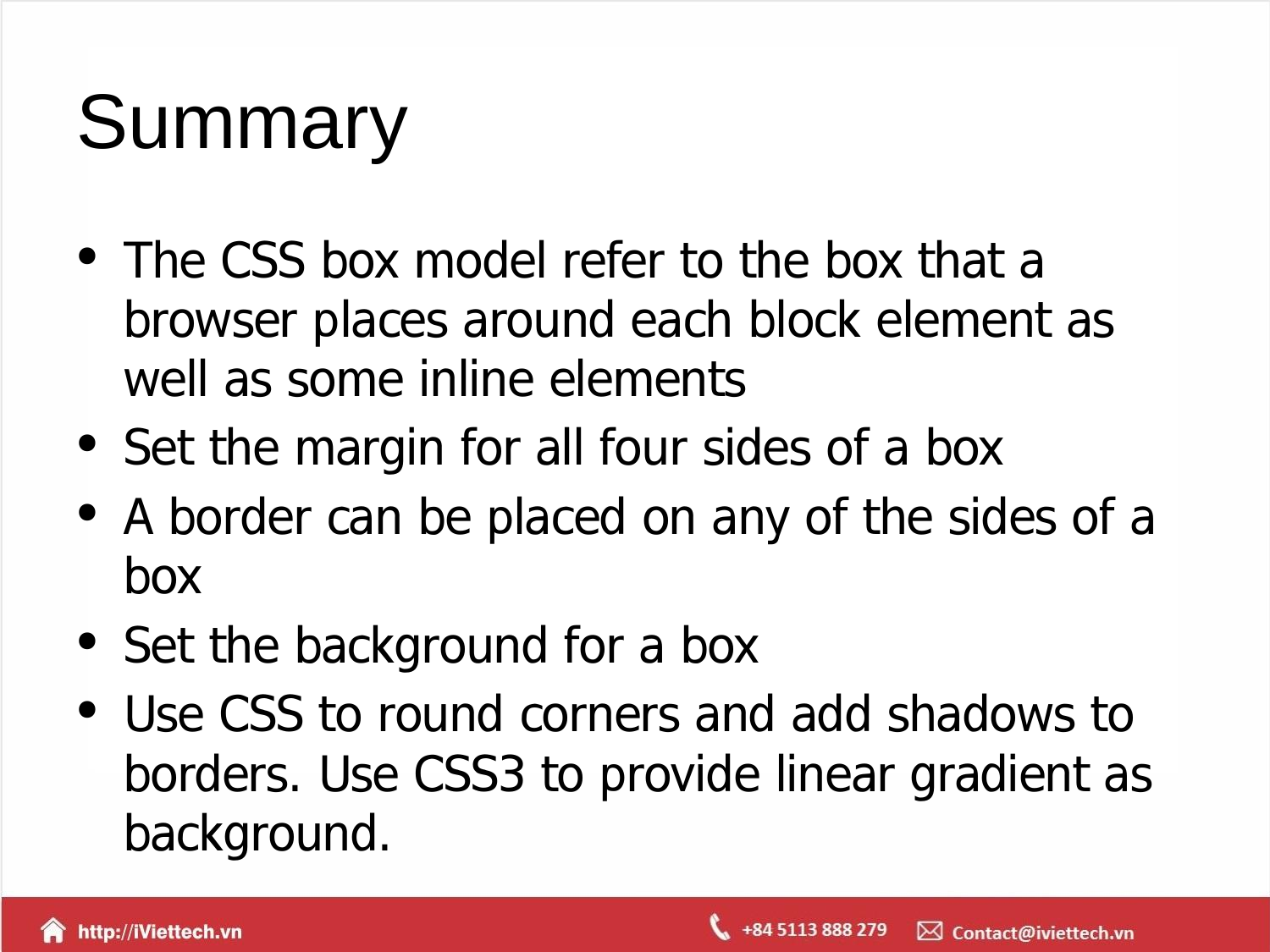

# Summary
The CSS box model refer to the box that a browser places around each block element as well as some inline elements
Set the margin for all four sides of a box
A border can be placed on any of the sides of a box
Set the background for a box
Use CSS to round corners and add shadows to borders. Use CSS3 to provide linear gradient as background.